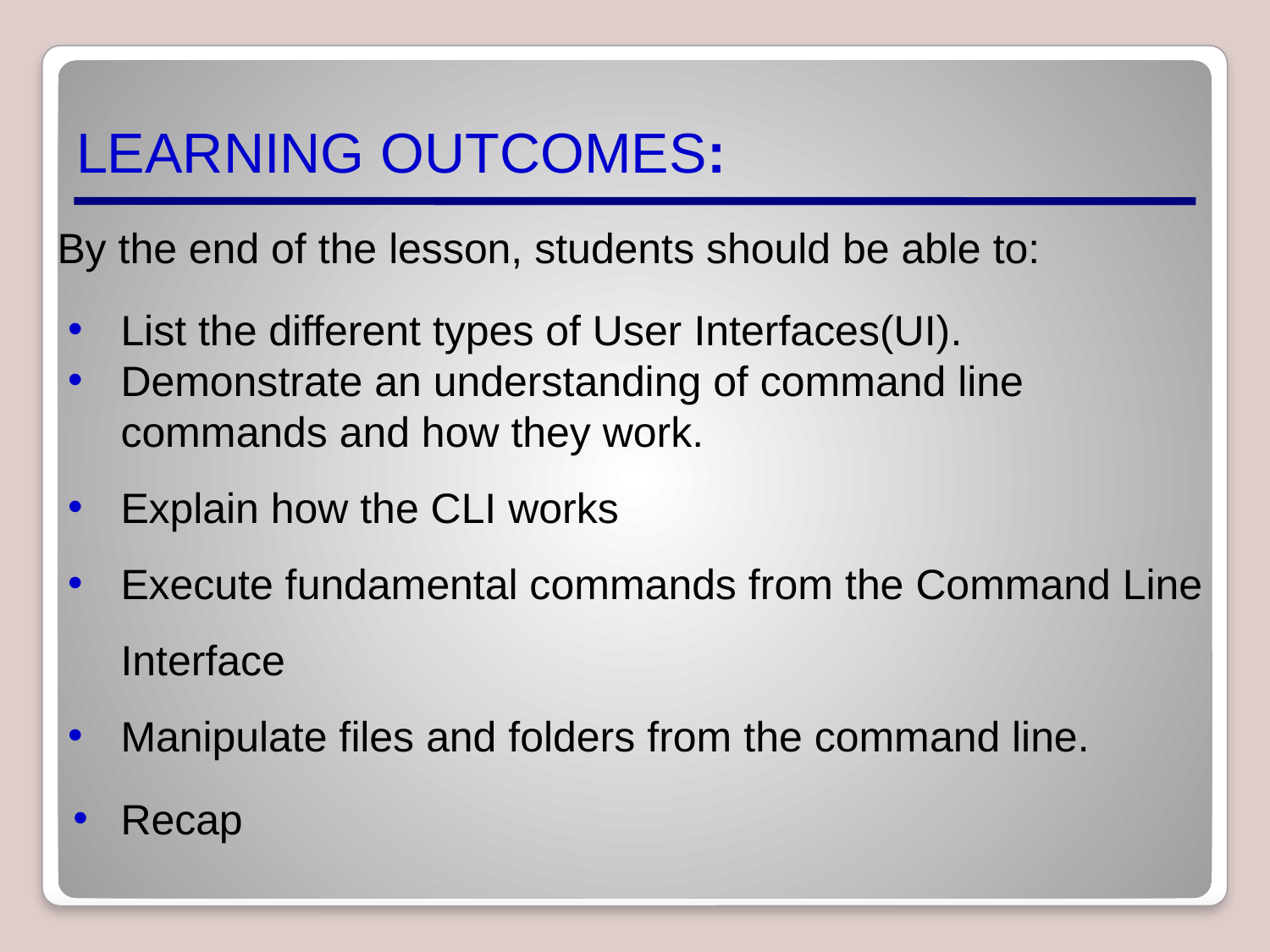

# LEARNING OUTCOMES:
By the end of the lesson, students should be able to:
List the different types of User Interfaces(UI).
Demonstrate an understanding of command line commands and how they work.
Explain how the CLI works
Execute fundamental commands from the Command Line Interface
Manipulate files and folders from the command line.
Recap